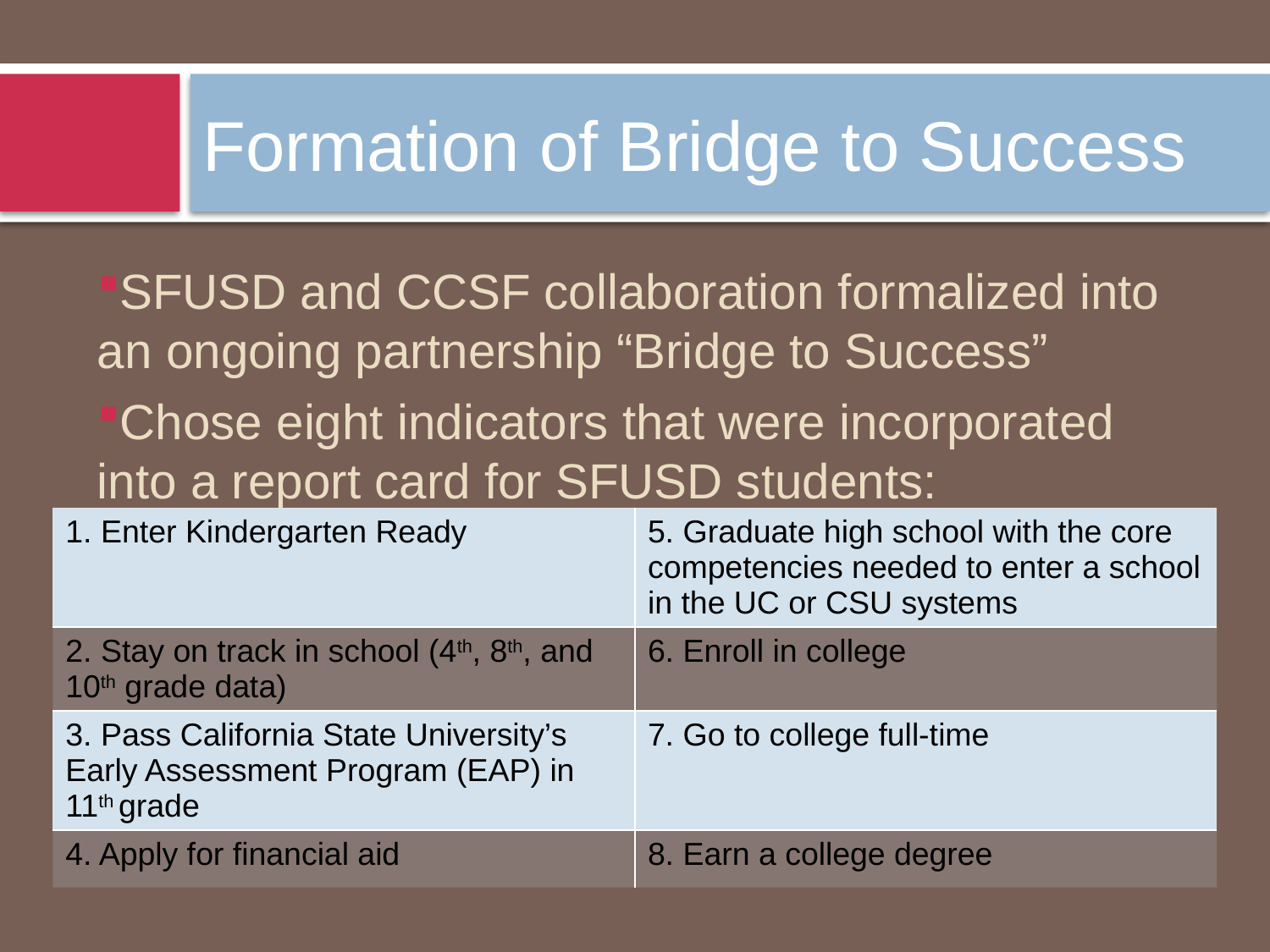

# Formation of Bridge to Success
SFUSD and CCSF collaboration formalized into an ongoing partnership “Bridge to Success”
Chose eight indicators that were incorporated into a report card for SFUSD students:

| 1. Enter Kindergarten Ready | 5. Graduate high school with the core competencies needed to enter a school in the UC or CSU systems |
| --- | --- |
| 2. Stay on track in school (4th, 8th, and 10th grade data) | 6. Enroll in college |
| 3. Pass California State University’s Early Assessment Program (EAP) in 11th grade | 7. Go to college full-time |
| 4. Apply for financial aid | 8. Earn a college degree |